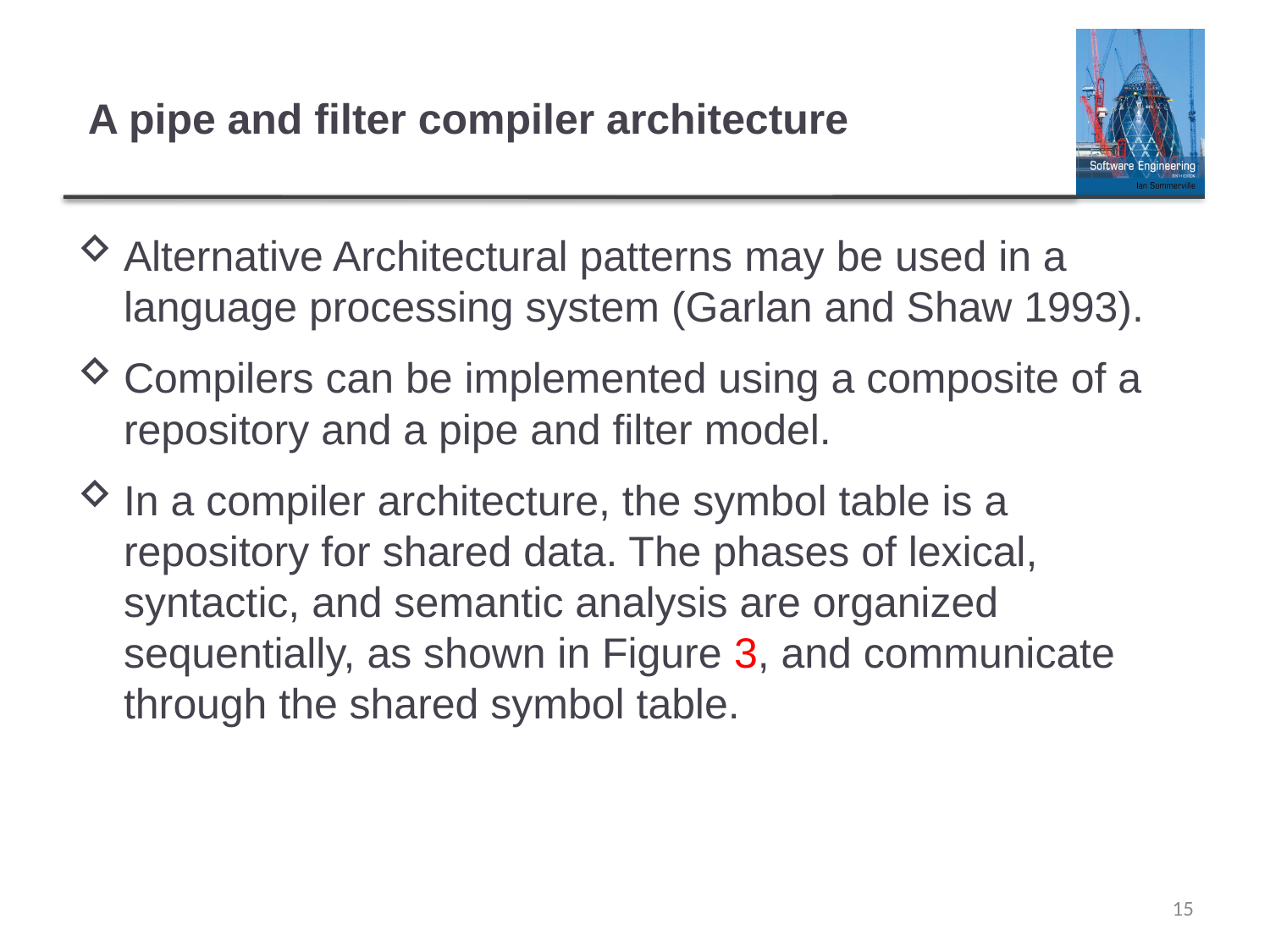

# A pipe and filter compiler architecture
Alternative Architectural patterns may be used in a language processing system (Garlan and Shaw 1993).
Compilers can be implemented using a composite of a repository and a pipe and filter model.
In a compiler architecture, the symbol table is a repository for shared data. The phases of lexical, syntactic, and semantic analysis are organized sequentially, as shown in Figure 3, and communicate through the shared symbol table.
15